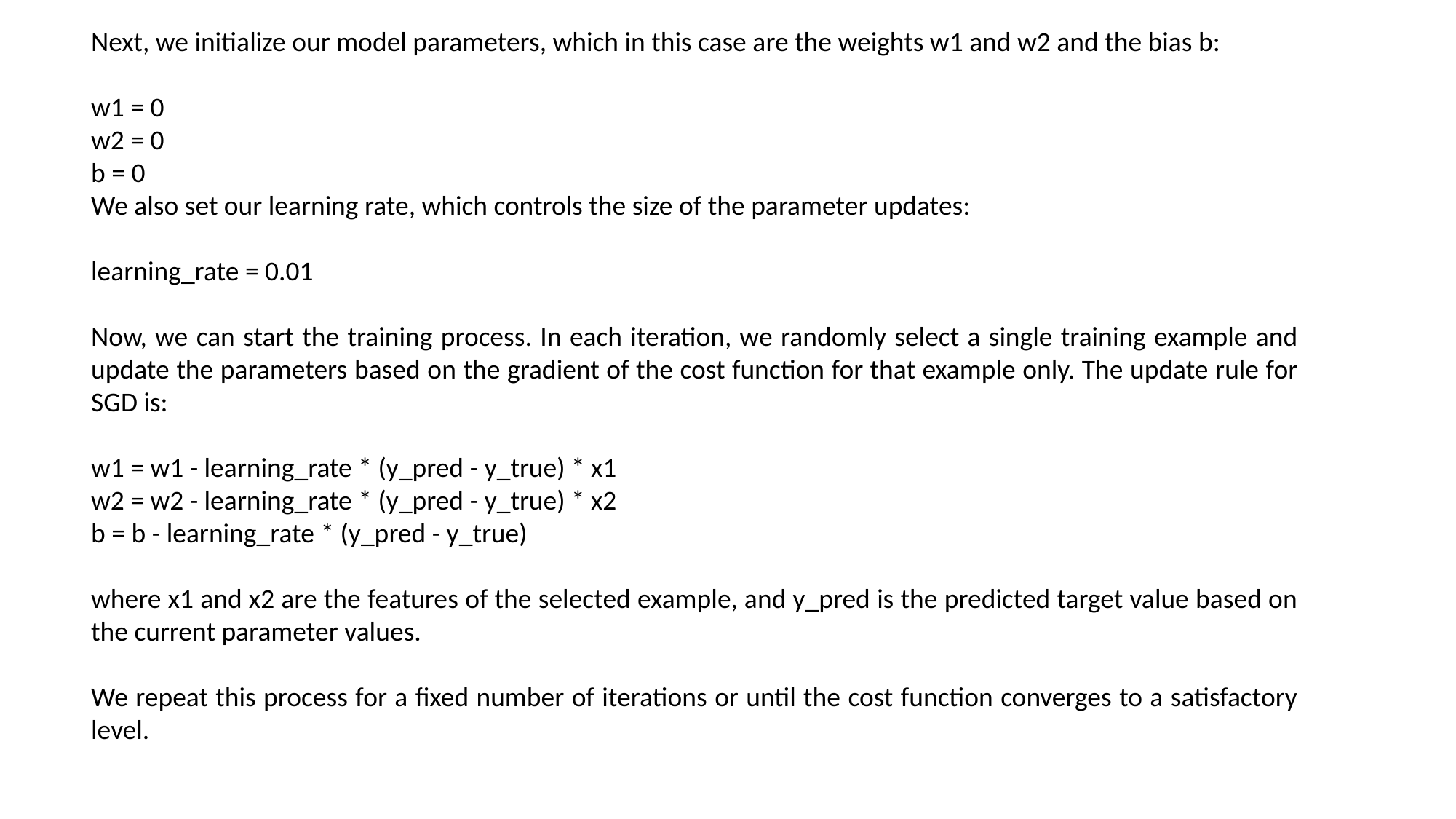

Next, we initialize our model parameters, which in this case are the weights w1 and w2 and the bias b:

w1 = 0
w2 = 0
b = 0
We also set our learning rate, which controls the size of the parameter updates:

learning_rate = 0.01

Now, we can start the training process. In each iteration, we randomly select a single training example and update the parameters based on the gradient of the cost function for that example only. The update rule for SGD is:

w1 = w1 - learning_rate * (y_pred - y_true) * x1
w2 = w2 - learning_rate * (y_pred - y_true) * x2
b = b - learning_rate * (y_pred - y_true)

where x1 and x2 are the features of the selected example, and y_pred is the predicted target value based on the current parameter values.

We repeat this process for a fixed number of iterations or until the cost function converges to a satisfactory level.